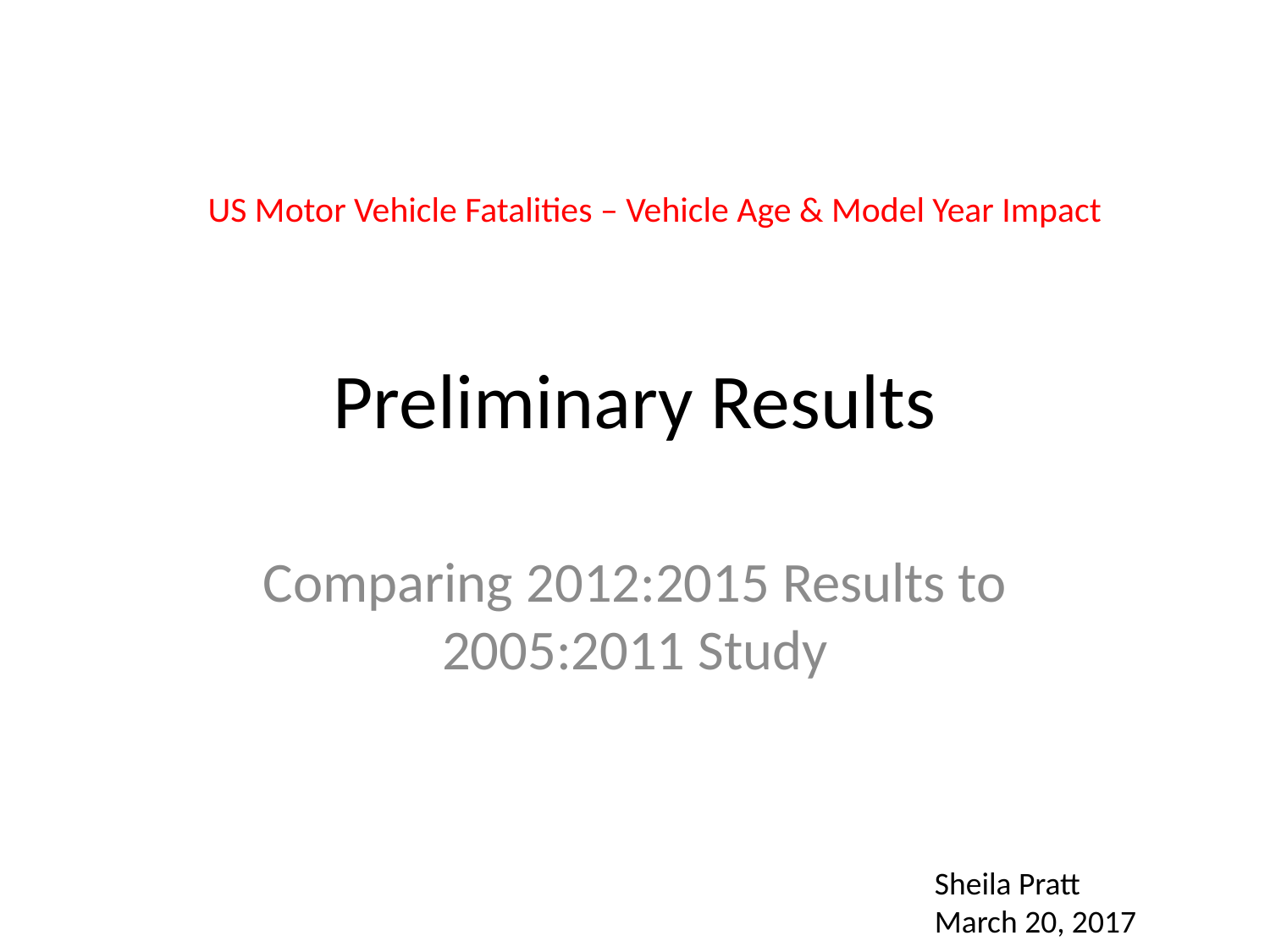

US Motor Vehicle Fatalities – Vehicle Age & Model Year Impact
# Preliminary Results
Comparing 2012:2015 Results to 2005:2011 Study
Sheila Pratt
March 20, 2017